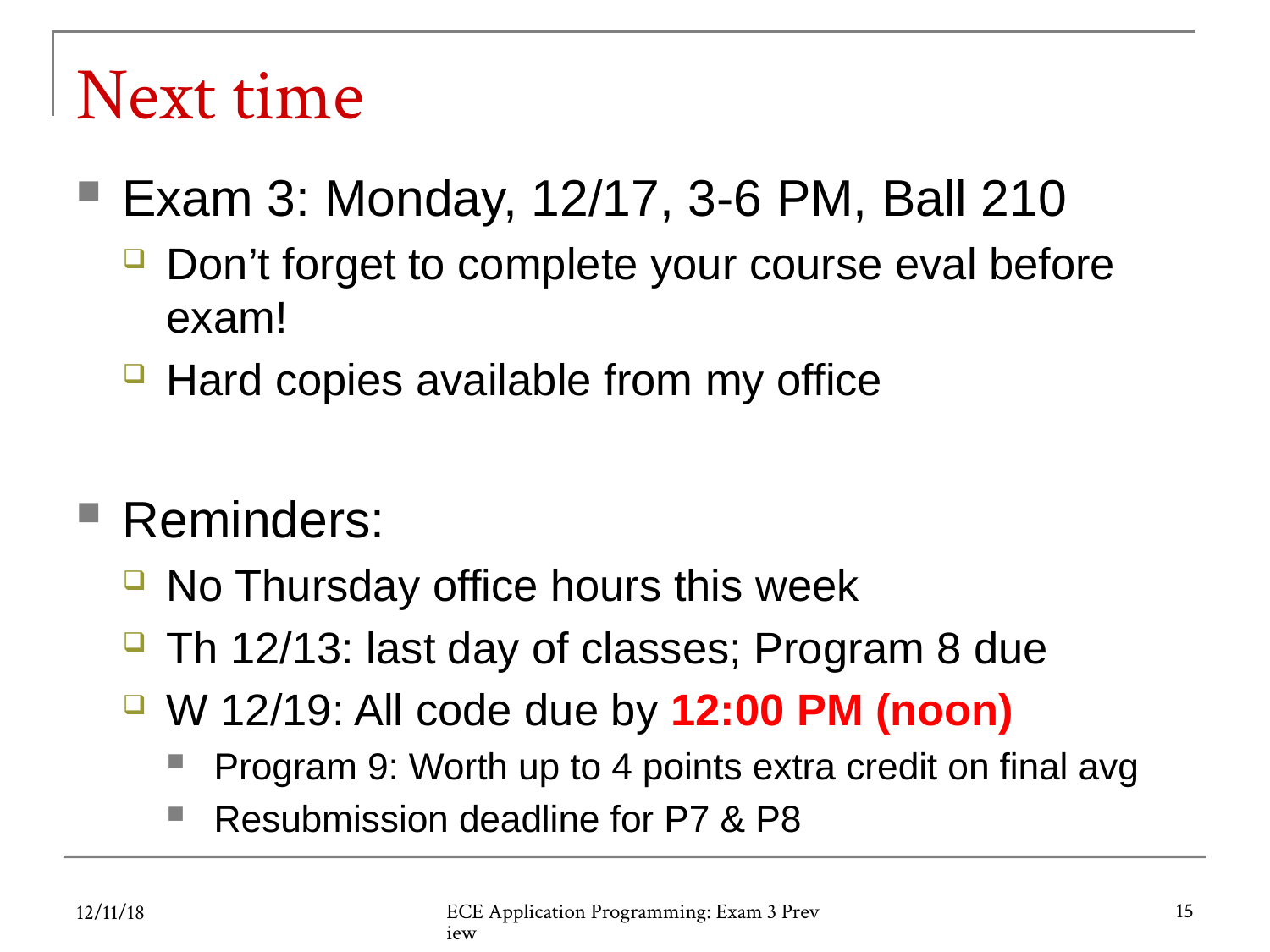

# Next time
Exam 3: Monday, 12/17, 3-6 PM, Ball 210
Don’t forget to complete your course eval before exam!
Hard copies available from my office

Reminders:
No Thursday office hours this week
Th 12/13: last day of classes; Program 8 due
W 12/19: All code due by 12:00 PM (noon)
Program 9: Worth up to 4 points extra credit on final avg
Resubmission deadline for P7 & P8

12/11/18
15
ECE Application Programming: Exam 3 Preview